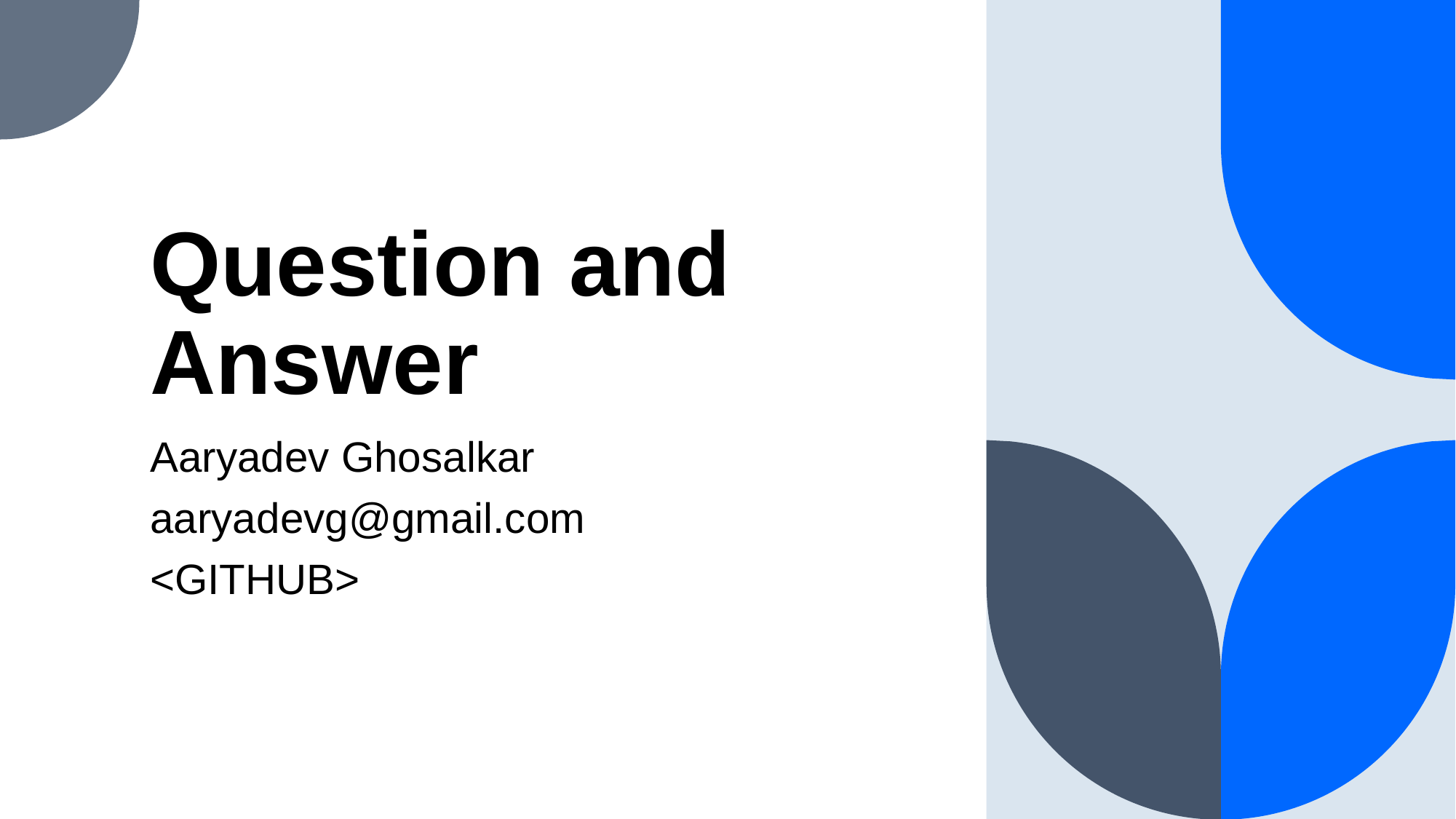

# Question and Answer
Aaryadev Ghosalkar
aaryadevg@gmail.com
<GITHUB>